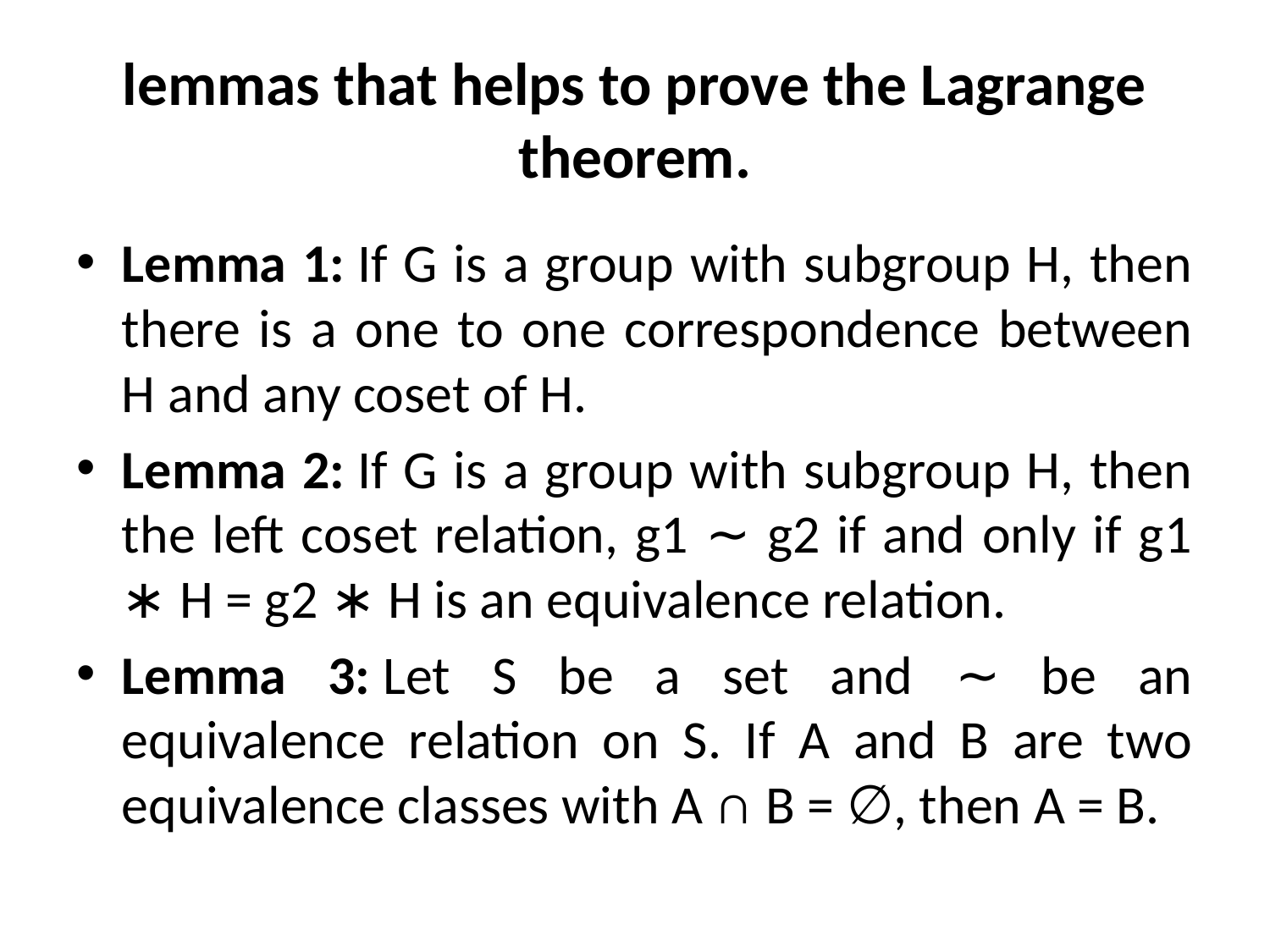

# lemmas that helps to prove the Lagrange theorem.
Lemma 1: If G is a group with subgroup H, then there is a one to one correspondence between H and any coset of H.
Lemma 2: If G is a group with subgroup H, then the left coset relation, g1 ∼ g2 if and only if g1 ∗ H = g2 ∗ H is an equivalence relation.
Lemma 3: Let S be a set and ∼ be an equivalence relation on S. If A and B are two equivalence classes with A ∩ B = ∅, then A = B.